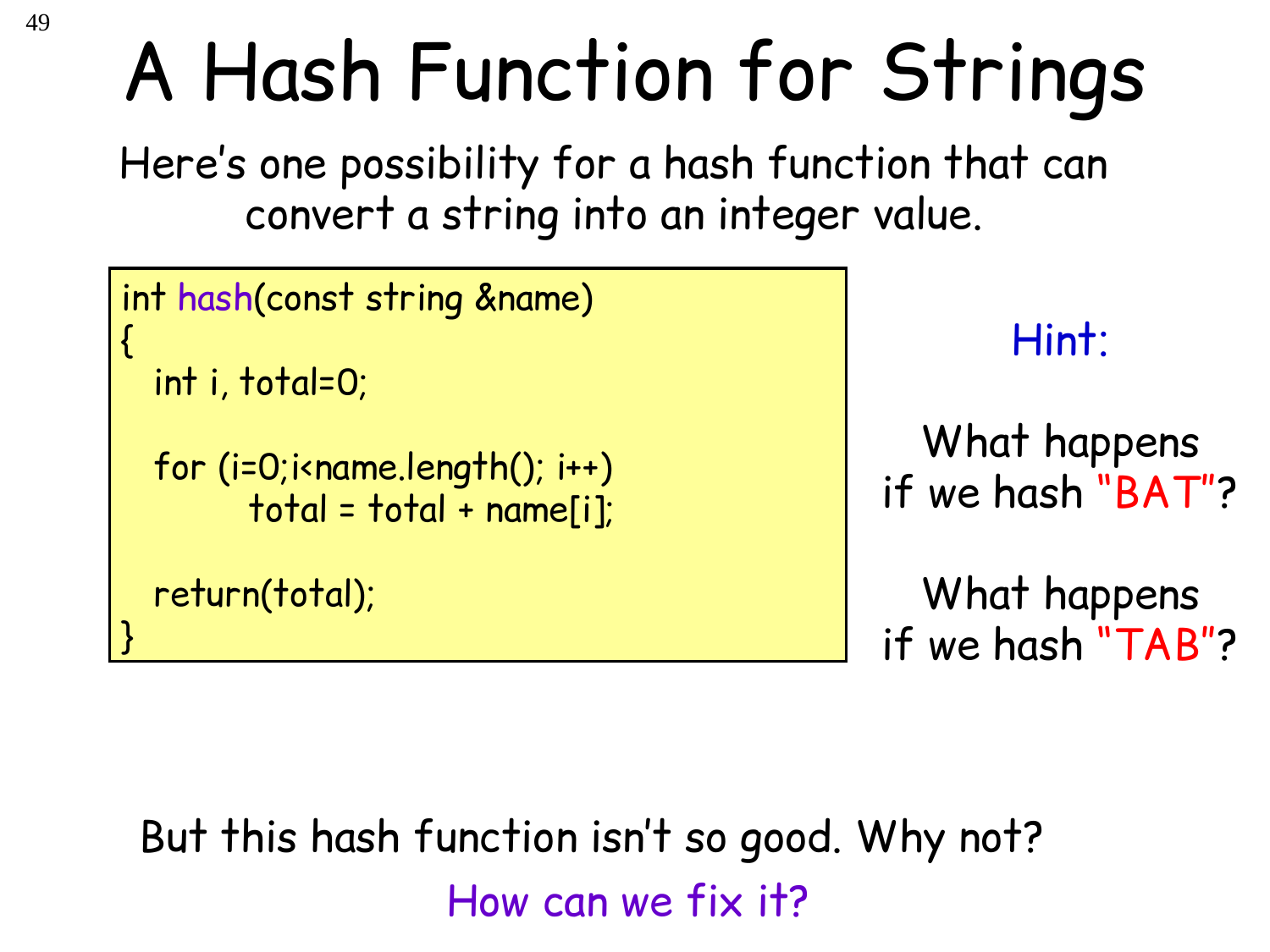

49
# A Hash Function for Strings
Here’s one possibility for a hash function that can convert a string into an integer value.
int hash(const string &name)
{
   int i, total=0;

   for (i=0;i<name.length(); i++)
	total = total + name[i];

   return(total);
}
Hint:

What happens
if we hash “BAT”?

What happens
if we hash “TAB”?
But this hash function isn’t so good. Why not?
How can we fix it?